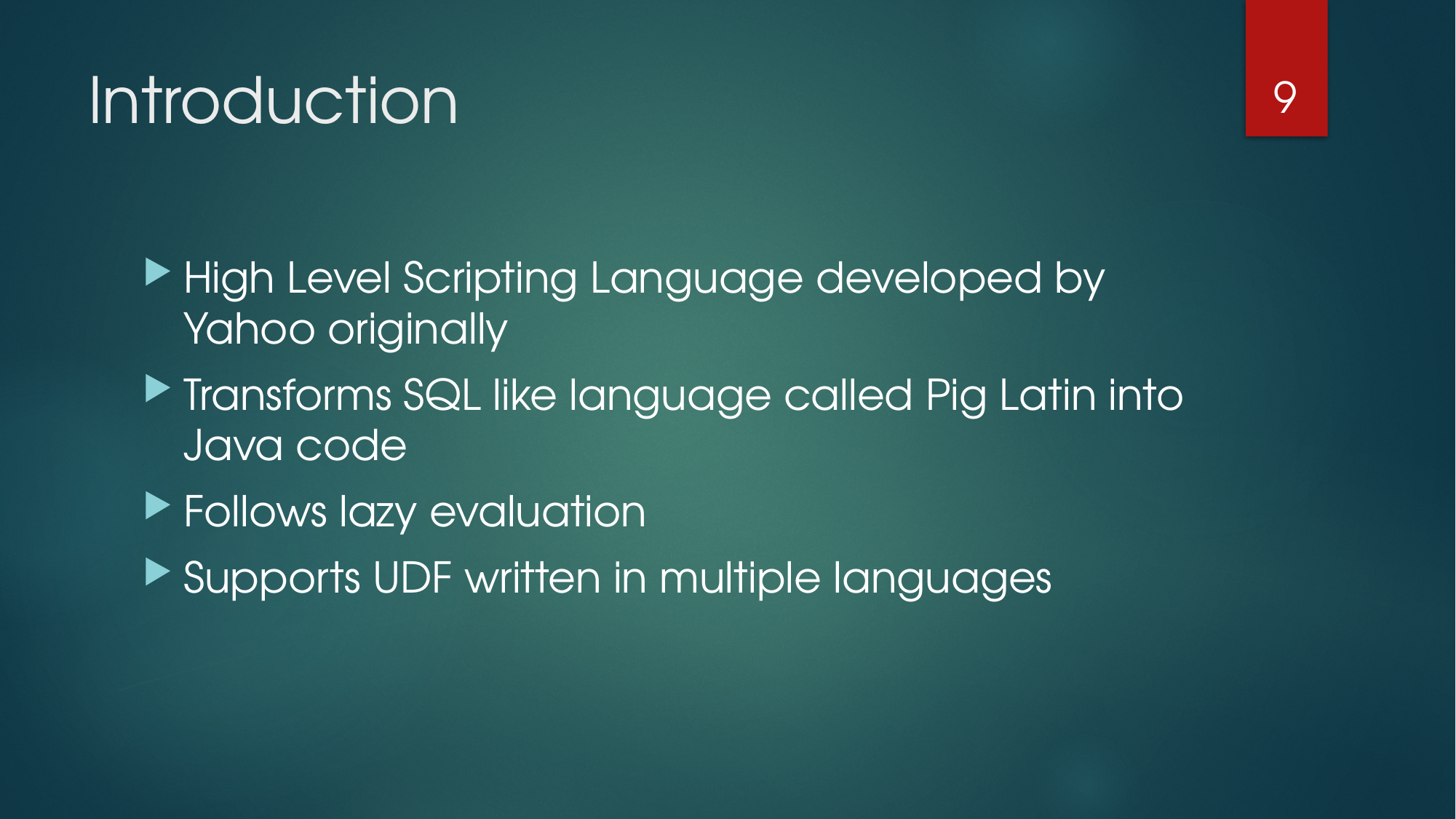

9
# Introduction
High Level Scripting Language developed by Yahoo originally
Transforms SQL like language called Pig Latin into Java code
Follows lazy evaluation
Supports UDF written in multiple languages